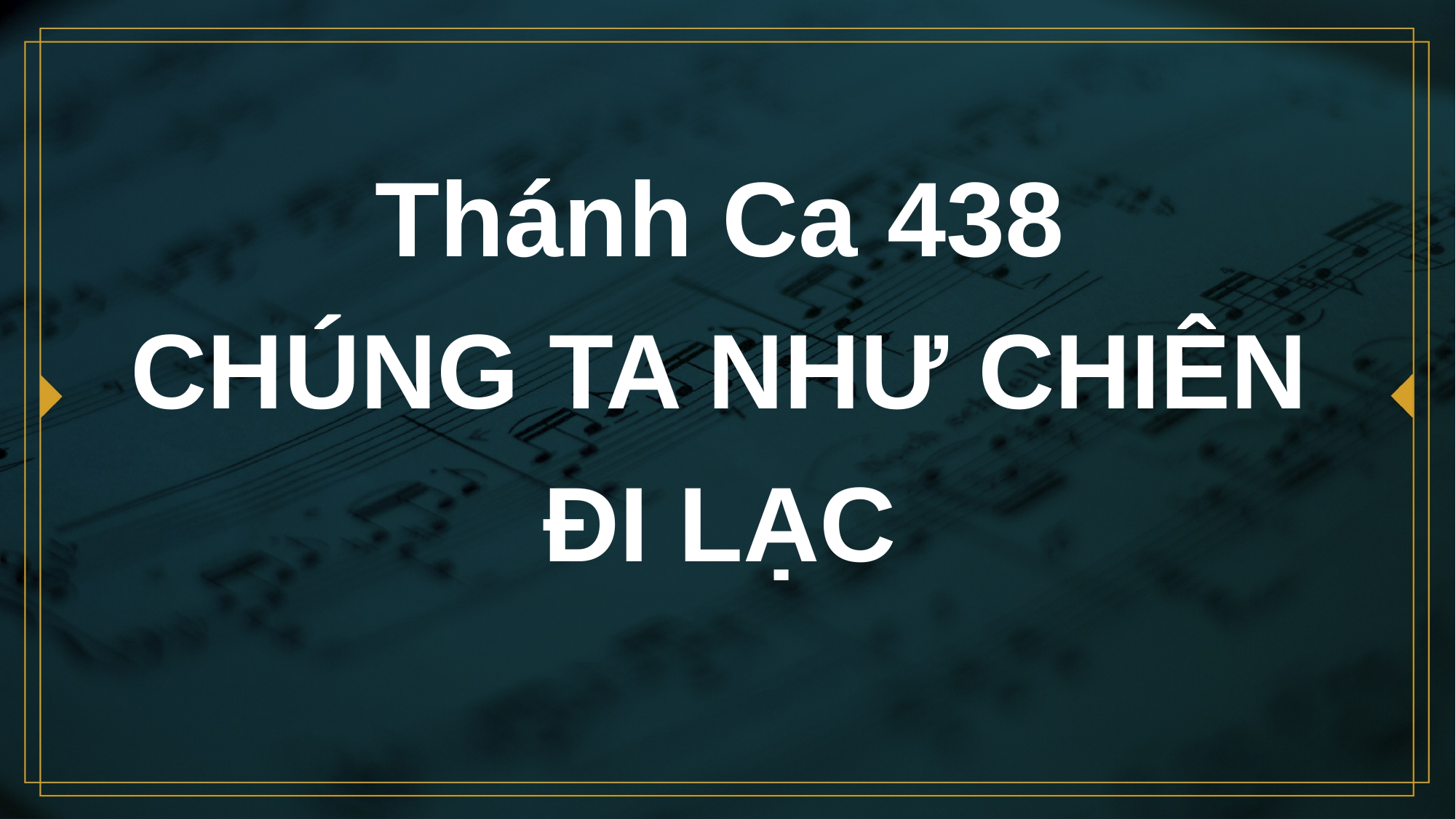

# Thánh Ca 438 CHÚNG TA NHƯ CHIÊN ĐI LẠC